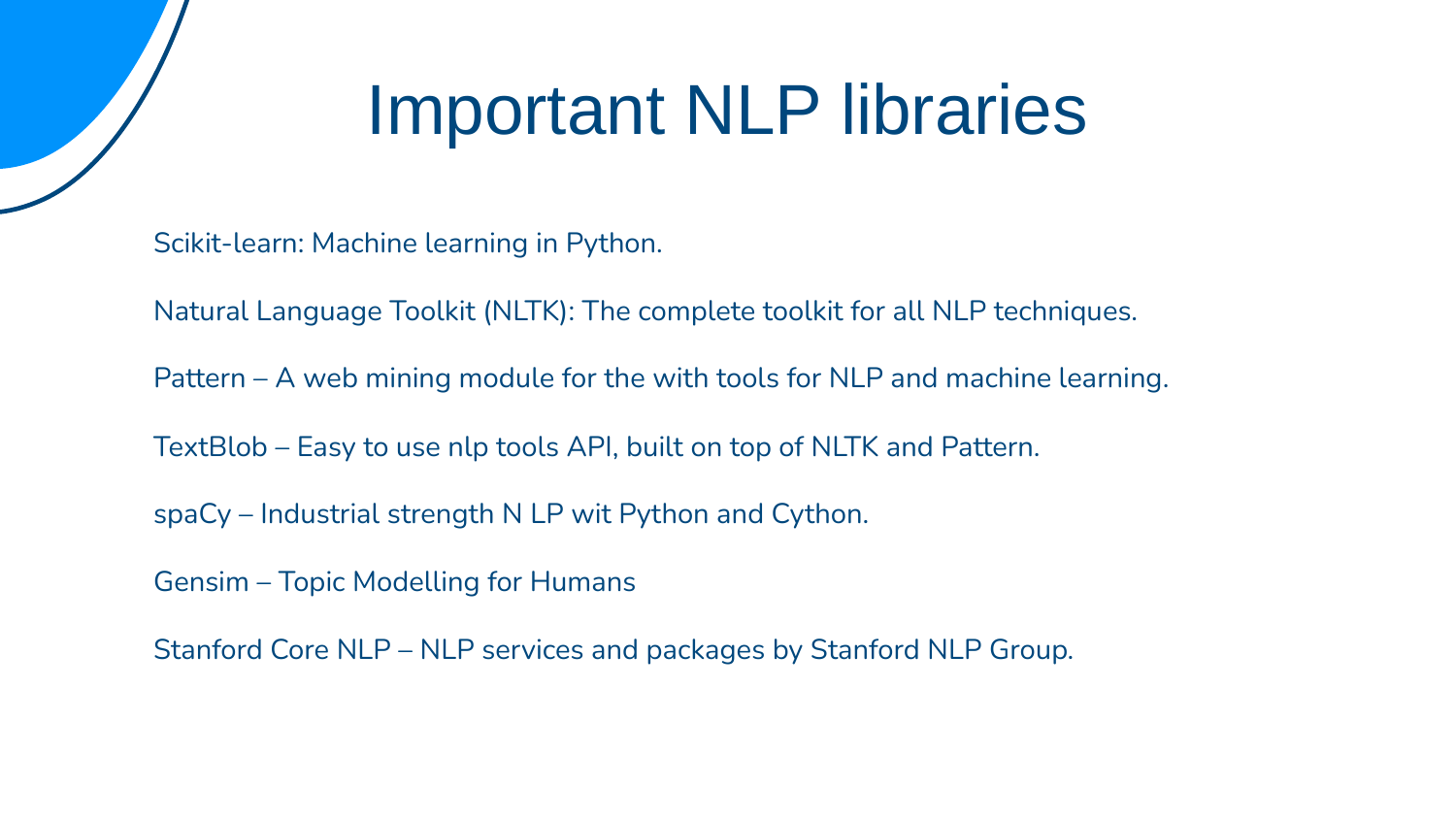

# Important NLP libraries
Scikit-learn: Machine learning in Python.

Natural Language Toolkit (NLTK): The complete toolkit for all NLP techniques.

Pattern – A web mining module for the with tools for NLP and machine learning.

TextBlob – Easy to use nlp tools API, built on top of NLTK and Pattern.

spaCy – Industrial strength N LP wit Python and Cython.

Gensim – Topic Modelling for Humans

Stanford Core NLP – NLP services and packages by Stanford NLP Group.